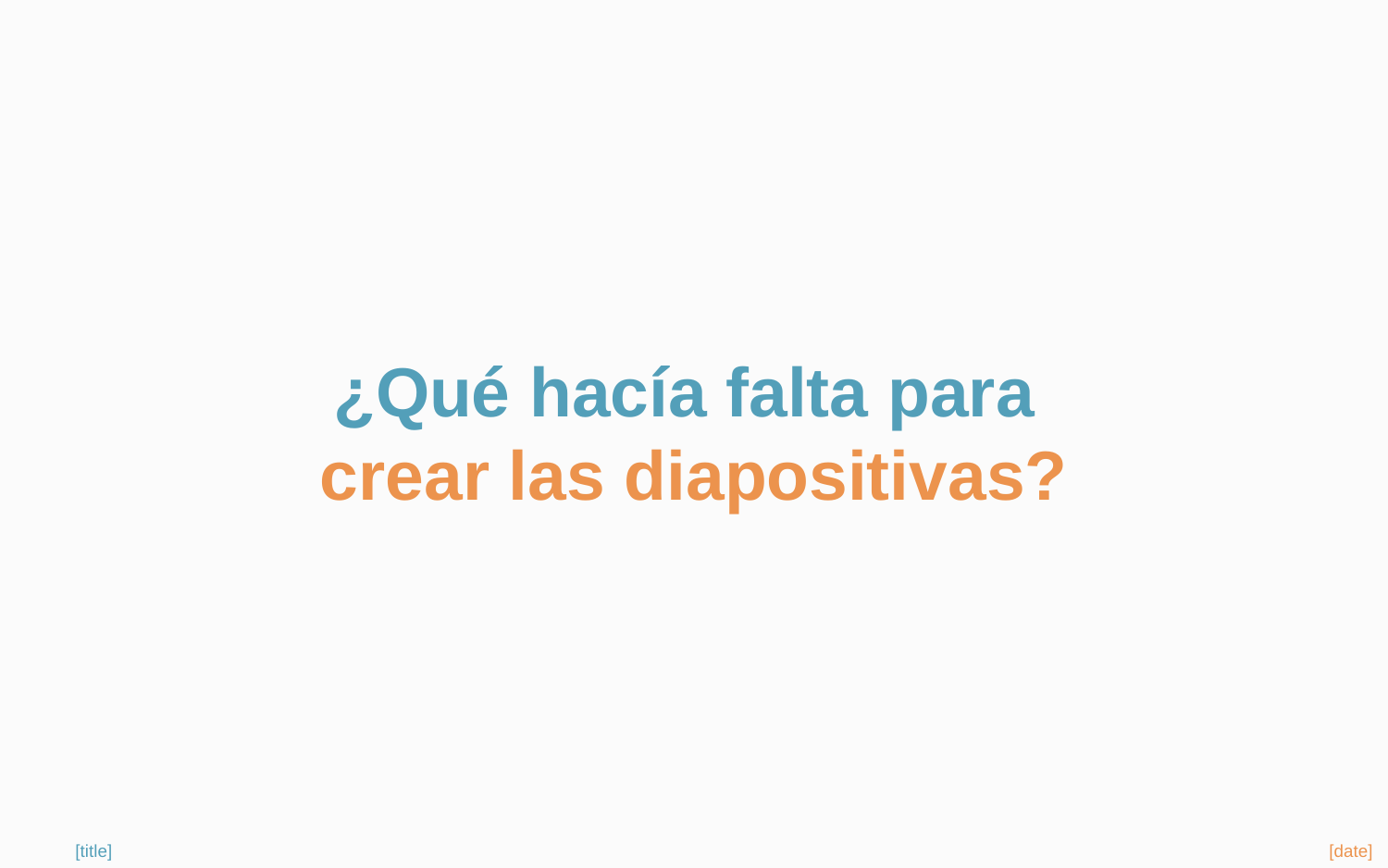

# ¿Qué hacía falta para
crear las diapositivas?
[title]
[date]